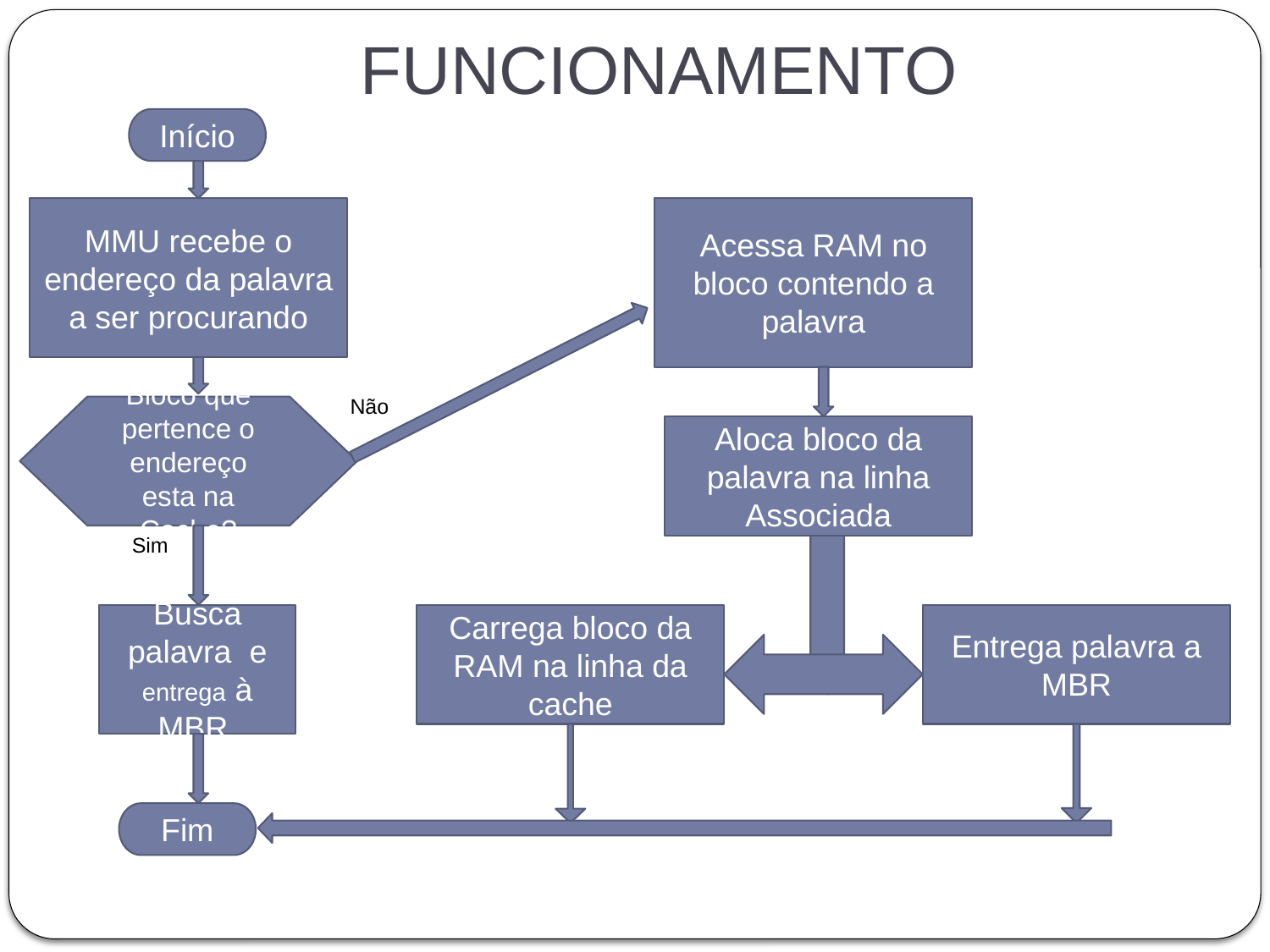

# FUNCIONAMENTO
Início

MMU recebe o endereço da palavra a ser procurando
Acessa RAM no bloco contendo a palavra

Não
Bloco que pertence o endereço esta na Cache?
Aloca bloco da palavra na linha Associada
Sim

Busca palavra  e entrega à MBR
Carrega bloco da RAM na linha da cache
Entrega palavra a MBR

Fim